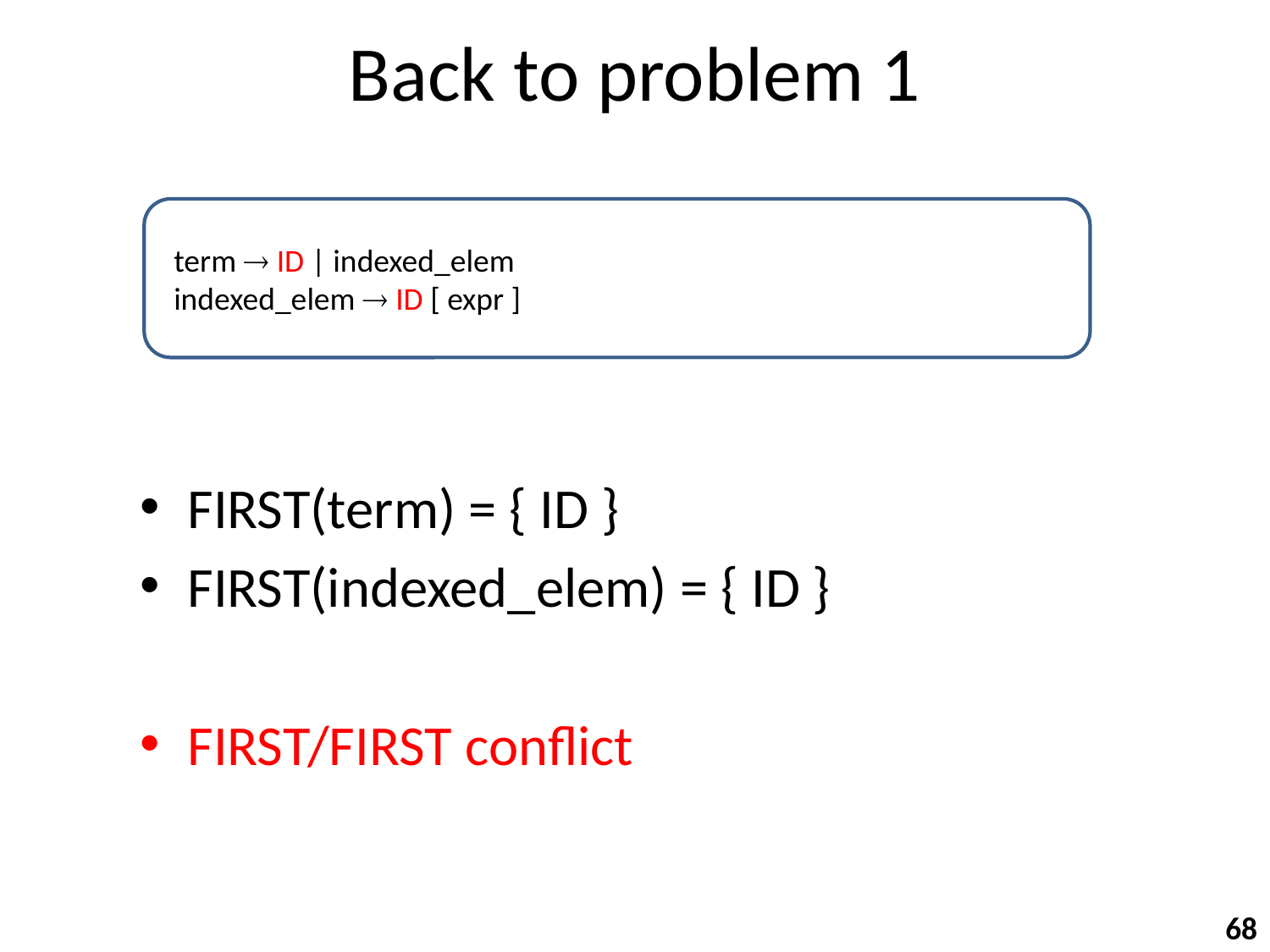

# Back to problem 1
term → ID | indexed_elem
indexed_elem → ID [ expr ]
FIRST(term) = { ID }
FIRST(indexed_elem) = { ID }

FIRST/FIRST conflict
68